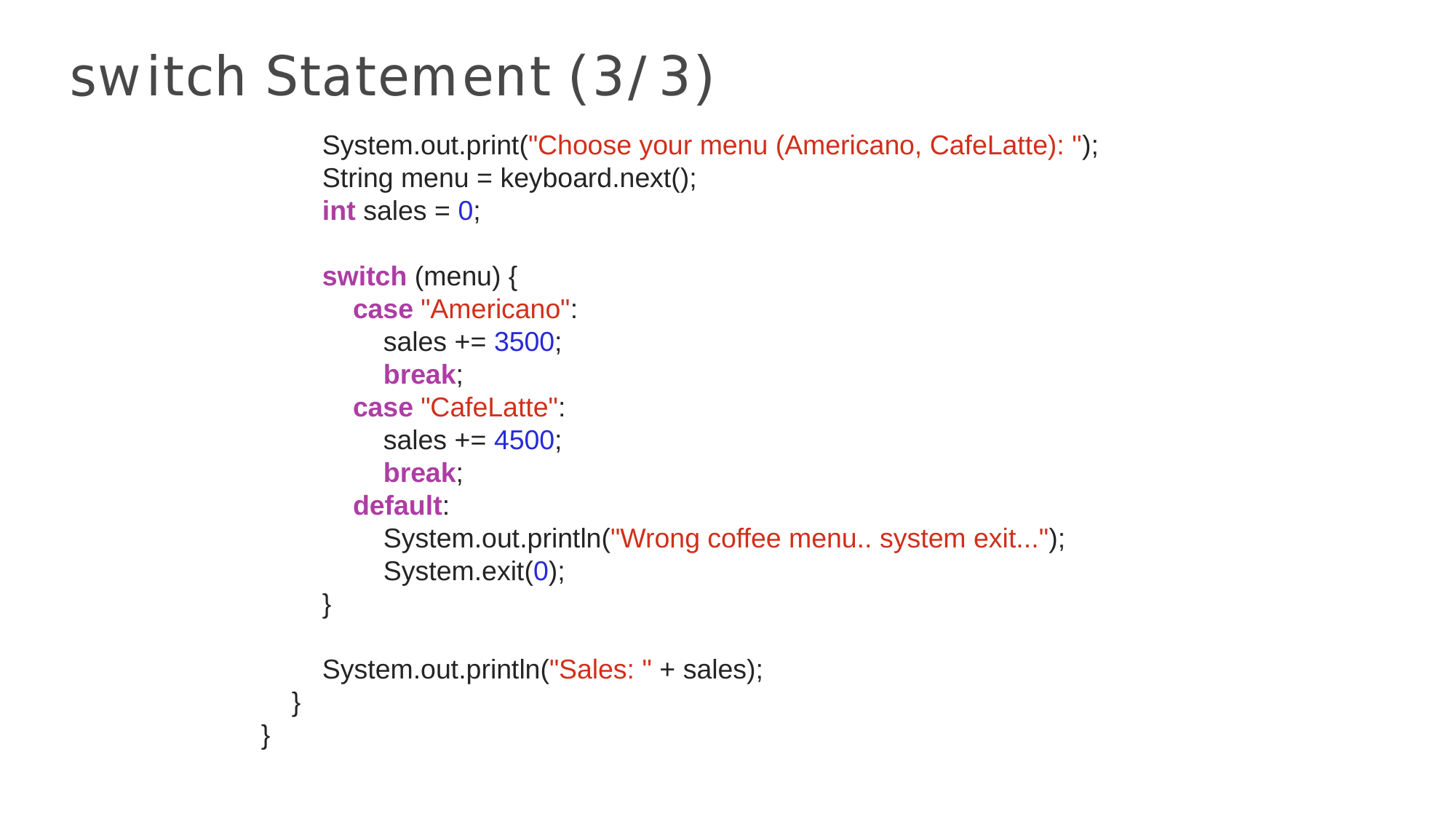

# switch Statement (3/3)
        System.out.print("Choose your menu (Americano, CafeLatte): ");
        String menu = keyboard.next();
        int sales = 0;

        switch (menu) {
            case "Americano":
                sales += 3500;
                break;
            case "CafeLatte":
                sales += 4500;
                break;
            default:
                System.out.println("Wrong coffee menu.. system exit...");
                System.exit(0);
        }

        System.out.println("Sales: " + sales);
    }
}
17